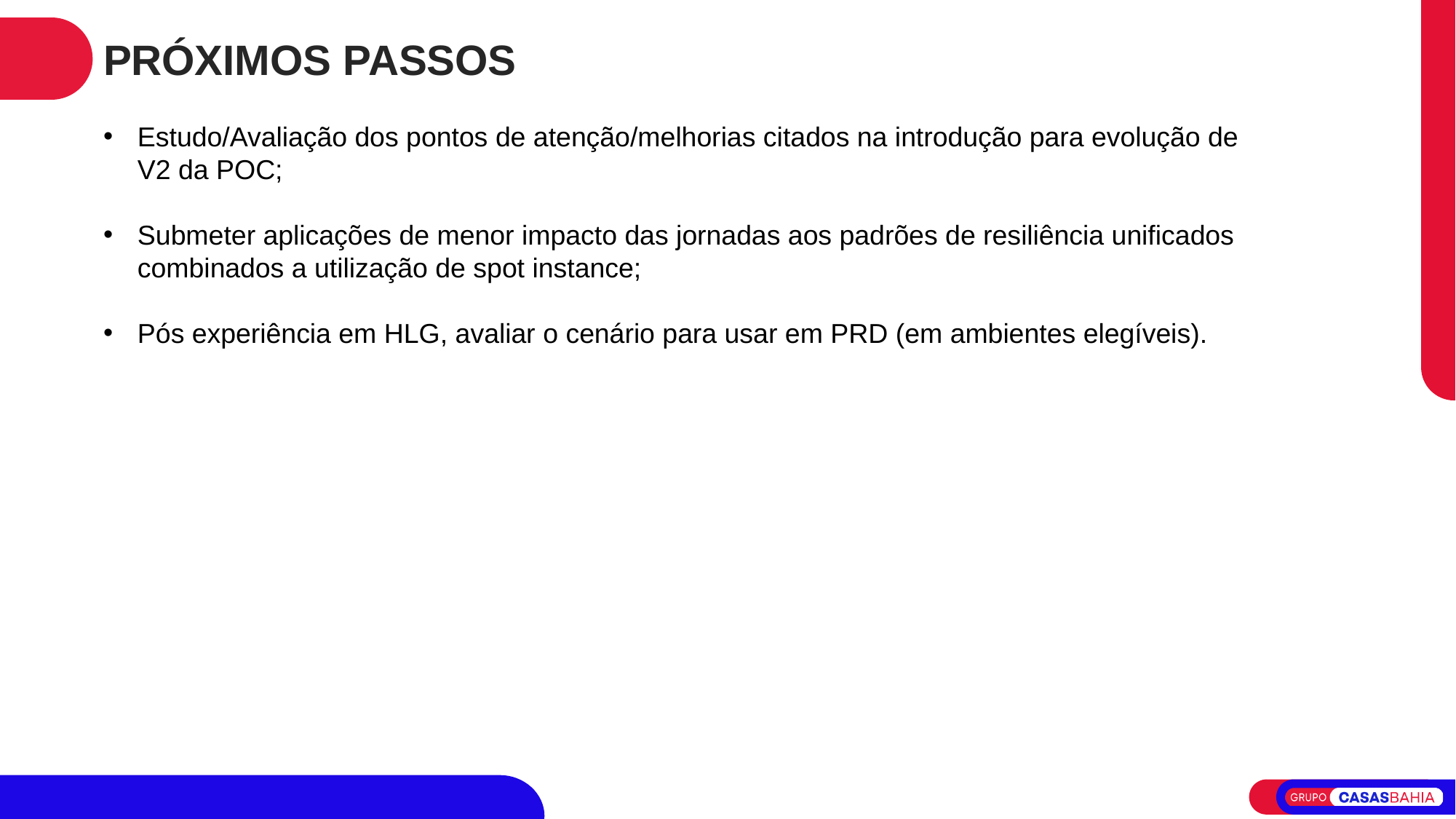

PRÓXIMOS PASSOS
Estudo/Avaliação dos pontos de atenção/melhorias citados na introdução para evolução de V2 da POC;

Submeter aplicações de menor impacto das jornadas aos padrões de resiliência unificados combinados a utilização de spot instance;

Pós experiência em HLG, avaliar o cenário para usar em PRD (em ambientes elegíveis).